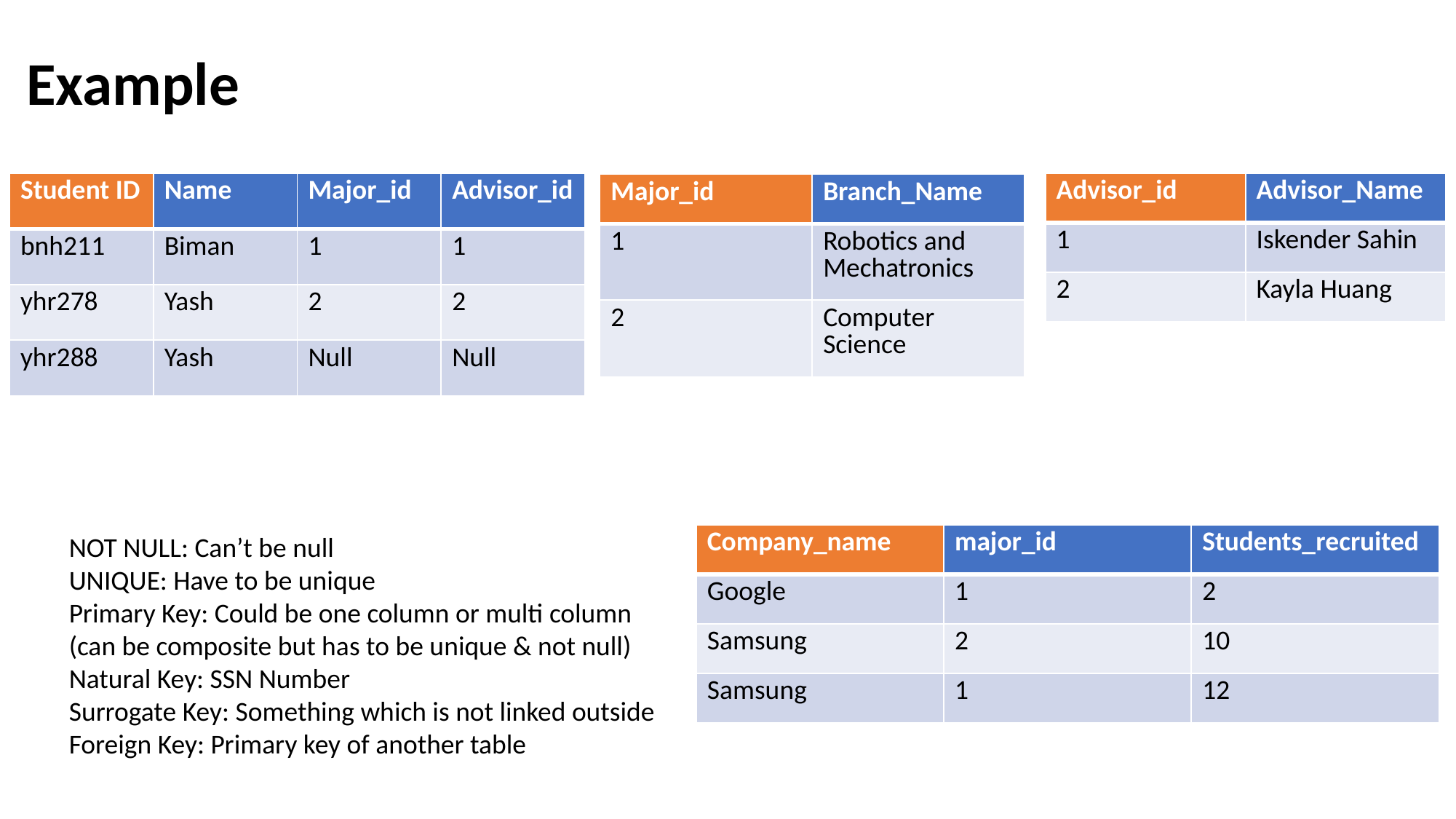

Example
| Student ID | Name | Major\_id | Advisor\_id |
| --- | --- | --- | --- |
| bnh211 | Biman | 1 | 1 |
| yhr278 | Yash | 2 | 2 |
| yhr288 | Yash | Null | Null |
| Advisor\_id | Advisor\_Name |
| --- | --- |
| 1 | Iskender Sahin |
| 2 | Kayla Huang |
| Major\_id | Branch\_Name |
| --- | --- |
| 1 | Robotics and Mechatronics |
| 2 | Computer Science |
NOT NULL: Can’t be null
UNIQUE: Have to be unique
Primary Key: Could be one column or multi column (can be composite but has to be unique & not null)
Natural Key: SSN Number
Surrogate Key: Something which is not linked outside
Foreign Key: Primary key of another table
| Company\_name | major\_id | Students\_recruited |
| --- | --- | --- |
| Google | 1 | 2 |
| Samsung | 2 | 10 |
| Samsung | 1 | 12 |